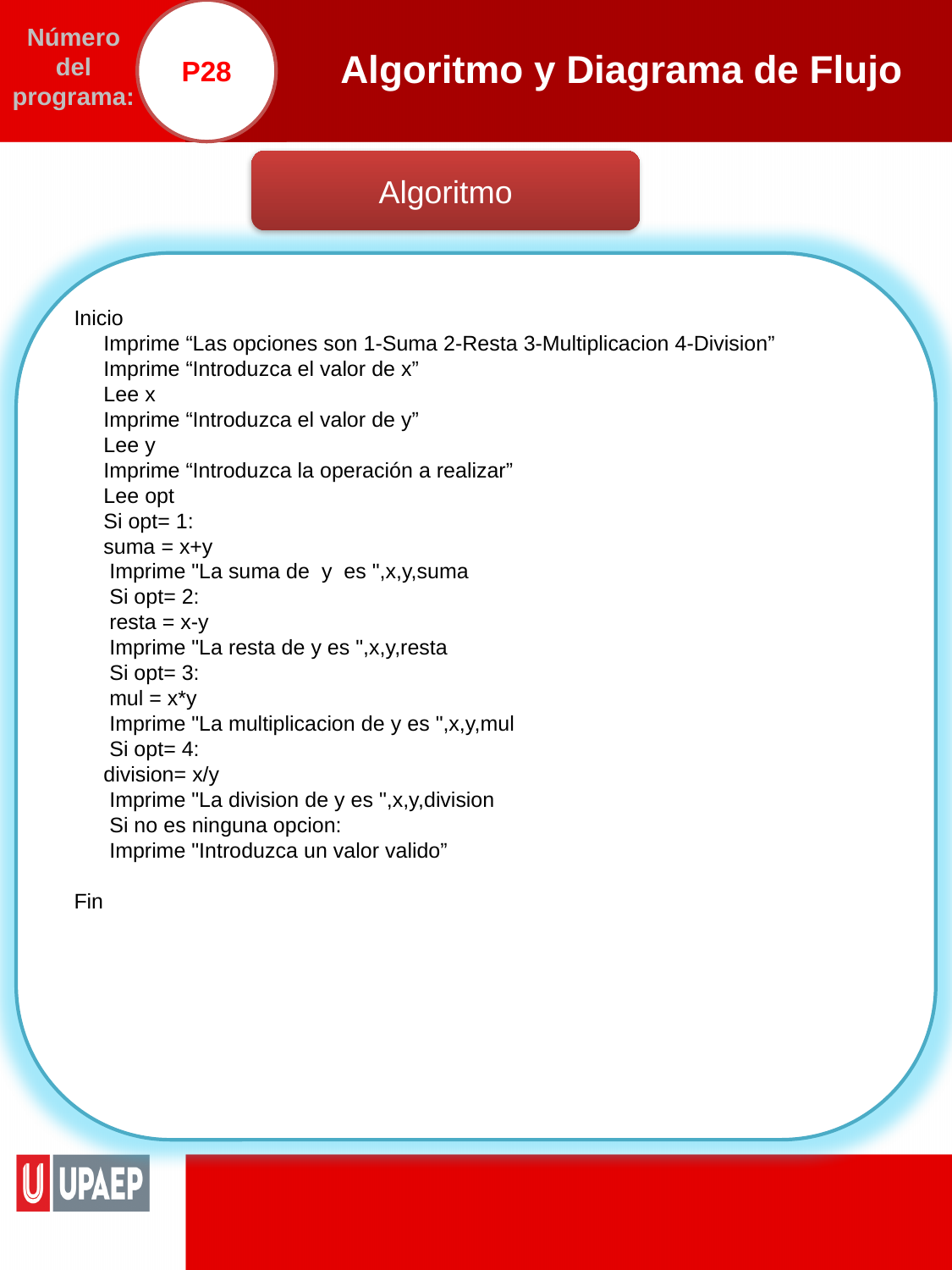

P28
# Algoritmo y Diagrama de Flujo
Número del programa:
Algoritmo

Inicio
     Imprime “Las opciones son 1-Suma 2-Resta 3-Multiplicacion 4-Division”
     Imprime “Introduzca el valor de x”
     Lee x
     Imprime “Introduzca el valor de y”
     Lee y
     Imprime “Introduzca la operación a realizar”
     Lee opt
     Si opt= 1:
     suma = x+y
      Imprime "La suma de  y  es ",x,y,suma
      Si opt= 2:
      resta = x-y
      Imprime "La resta de y es ",x,y,resta
      Si opt= 3:
      mul = x*y
      Imprime "La multiplicacion de y es ",x,y,mul
      Si opt= 4:
     division= x/y
      Imprime "La division de y es ",x,y,division
      Si no es ninguna opcion:
      Imprime "Introduzca un valor valido”

Fin